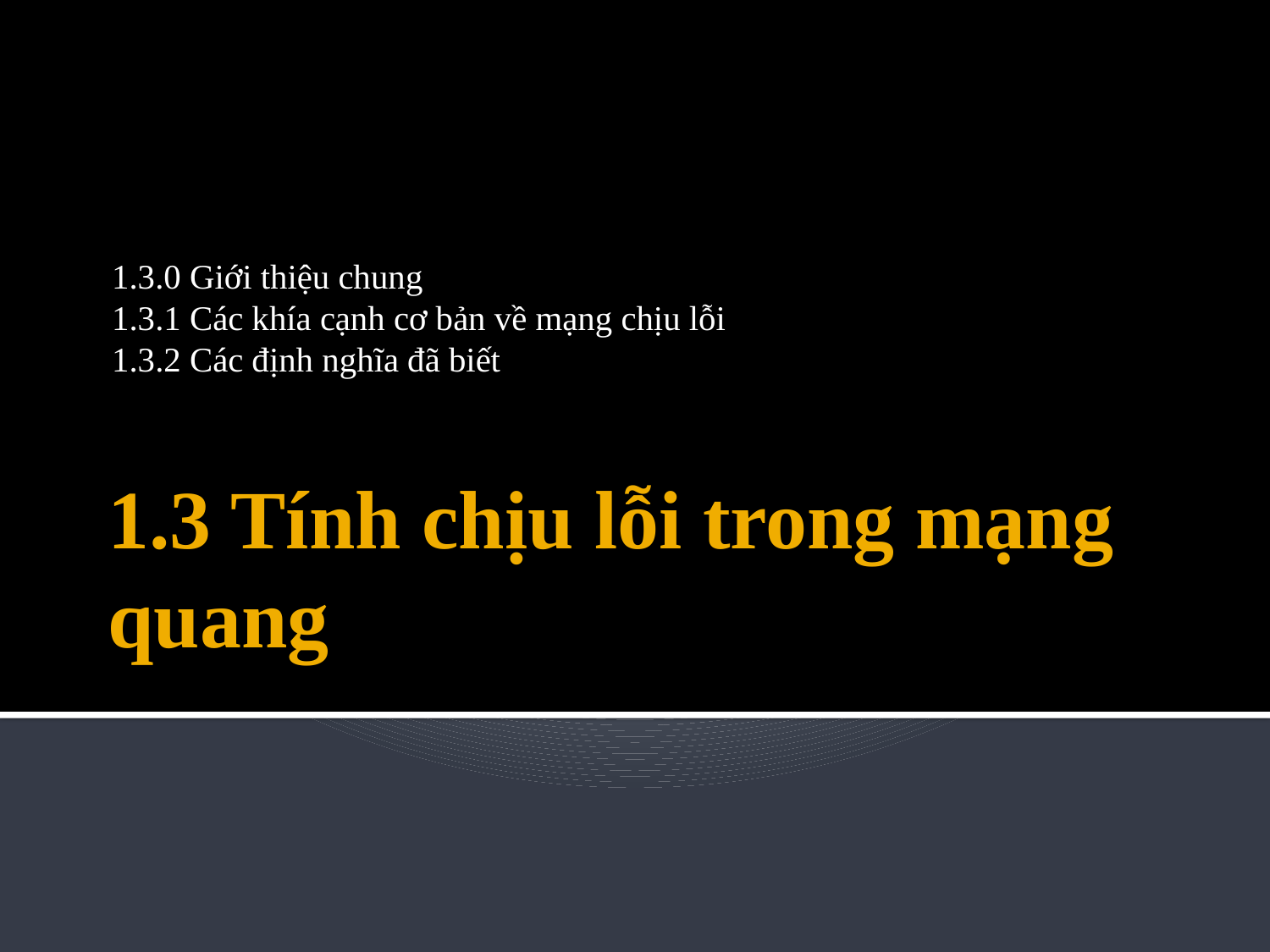

1.3.0 Giới thiệu chung
1.3.1 Các khía cạnh cơ bản về mạng chịu lỗi
1.3.2 Các định nghĩa đã biết

# 1.3 Tính chịu lỗi trong mạng quang